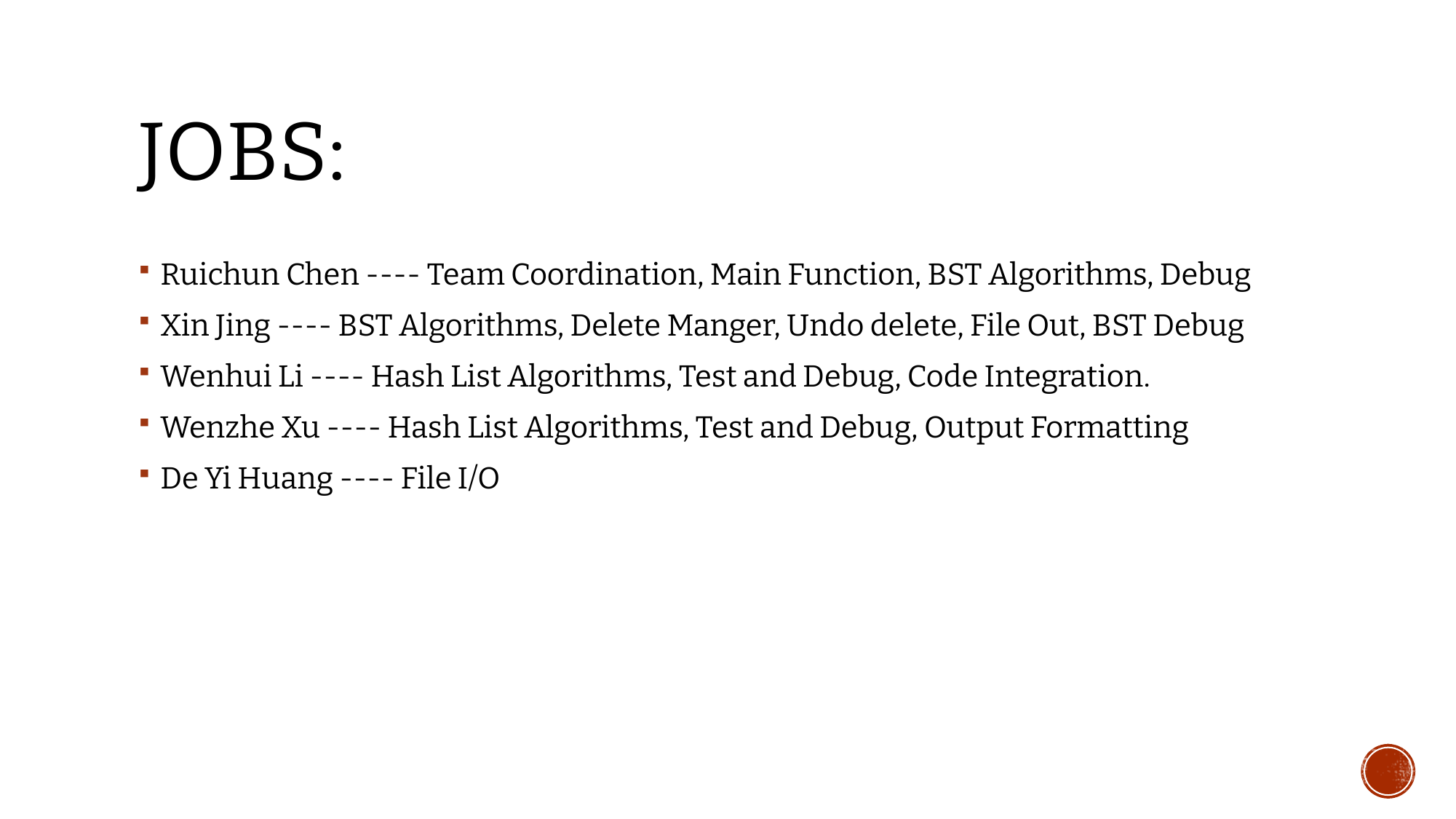

# Jobs:
Ruichun Chen ---- Team Coordination, Main Function, BST Algorithms, Debug
Xin Jing ---- BST Algorithms, Delete Manger, Undo delete, File Out, BST Debug
Wenhui Li ---- Hash List Algorithms, Test and Debug, Code Integration.
Wenzhe Xu ---- Hash List Algorithms, Test and Debug, Output Formatting
De Yi Huang ---- File I/O